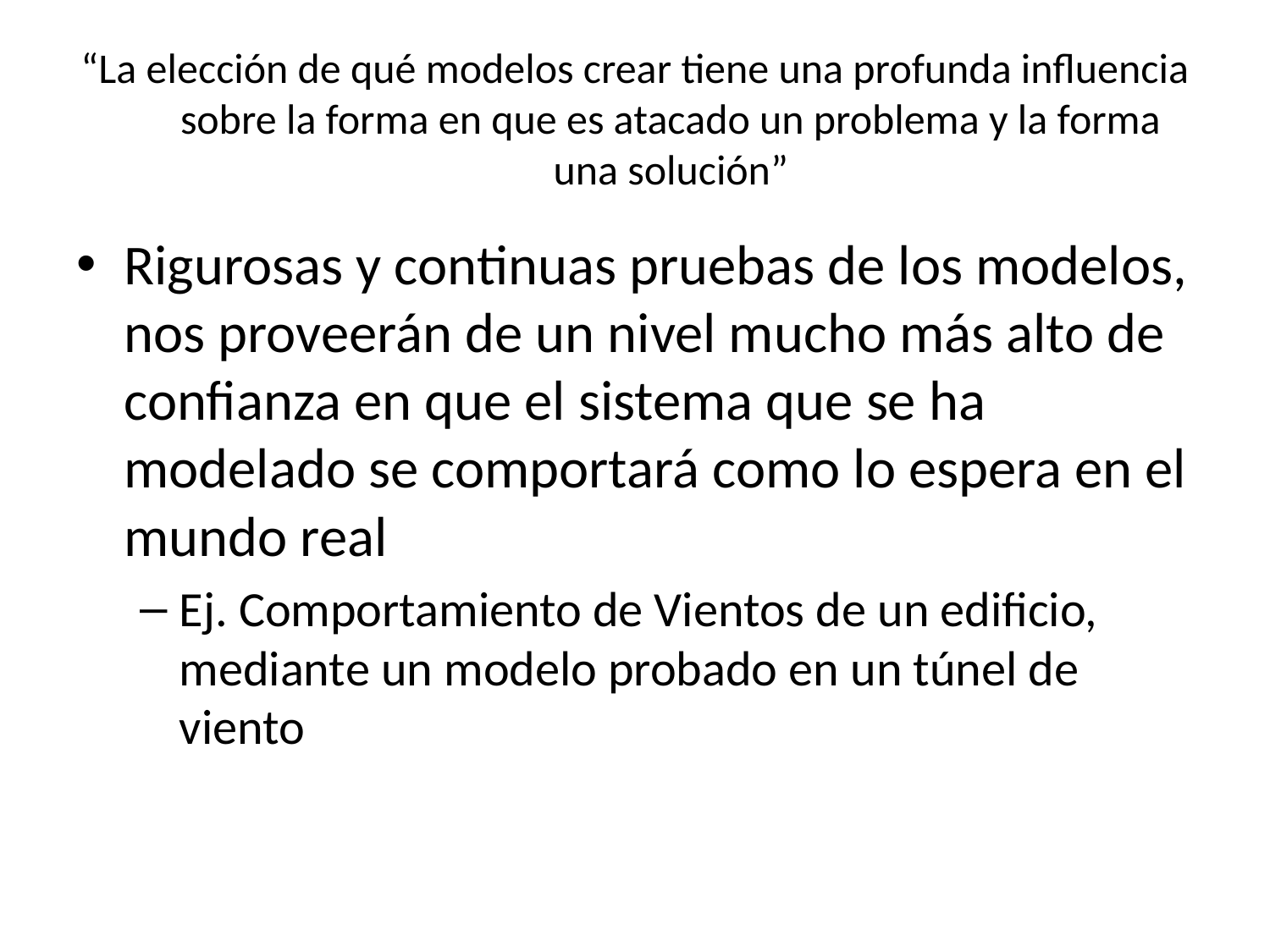

# “La elección de qué modelos crear tiene una profunda influencia sobre la forma en que es atacado un problema y la forma una solución”
Rigurosas y continuas pruebas de los modelos, nos proveerán de un nivel mucho más alto de confianza en que el sistema que se ha modelado se comportará como lo espera en el mundo real
Ej. Comportamiento de Vientos de un edificio, mediante un modelo probado en un túnel de viento